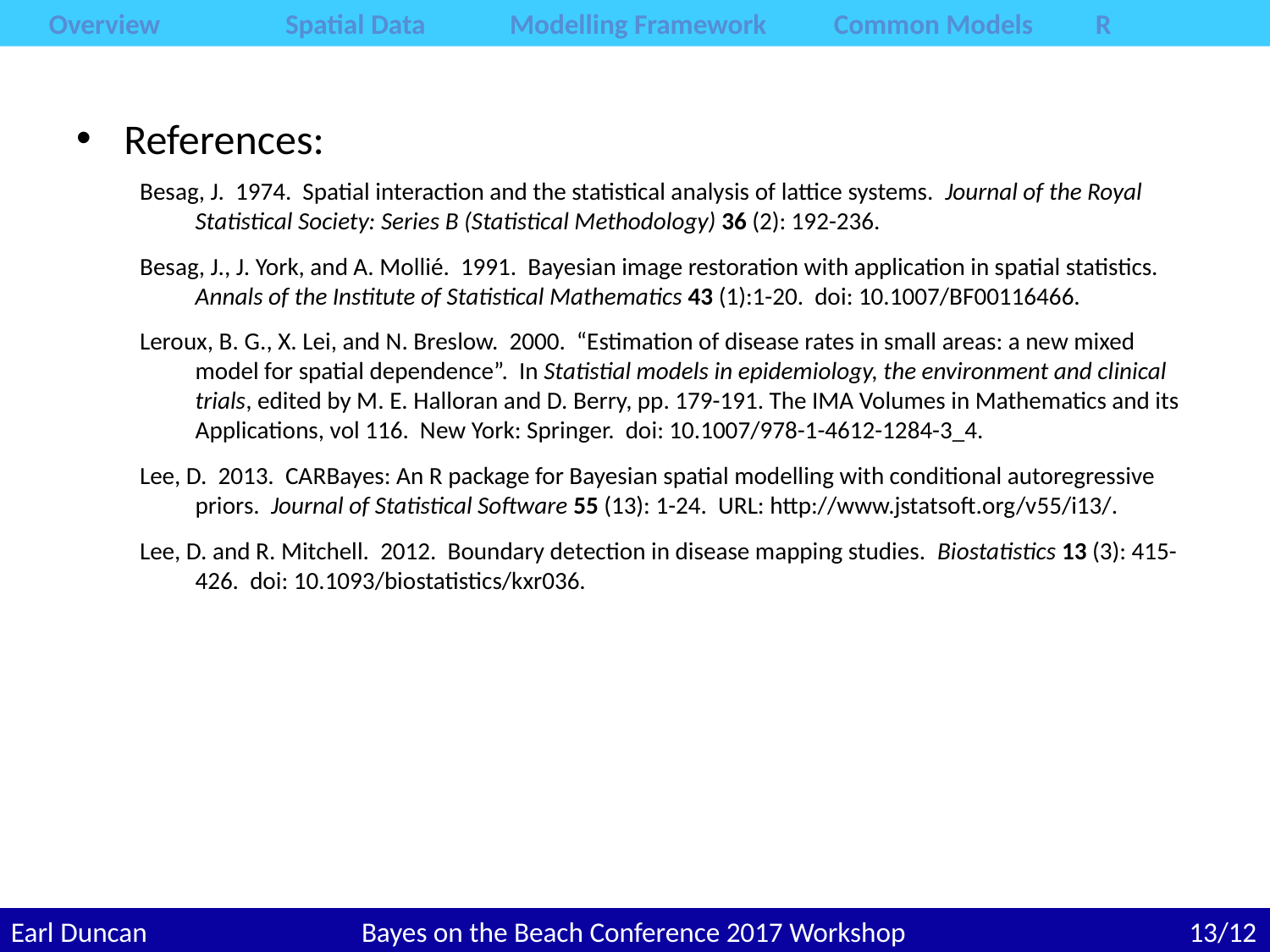

Overview	Spatial Data	Modelling Framework	Common Models	R
References:
Besag, J.  1974.  Spatial interaction and the statistical analysis of lattice systems.  Journal of the Royal Statistical Society: Series B (Statistical Methodology) 36 (2): 192-236.
Besag, J., J. York, and A. Mollié.  1991.  Bayesian image restoration with application in spatial statistics.  Annals of the Institute of Statistical Mathematics 43 (1):1-20.  doi: 10.1007/BF00116466.
Leroux, B. G., X. Lei, and N. Breslow.  2000.  “Estimation of disease rates in small areas: a new mixed model for spatial dependence”.  In Statistial models in epidemiology, the environment and clinical trials, edited by M. E. Halloran and D. Berry, pp. 179-191. The IMA Volumes in Mathematics and its Applications, vol 116.  New York: Springer.  doi: 10.1007/978-1-4612-1284-3_4.
Lee, D.  2013.  CARBayes: An R package for Bayesian spatial modelling with conditional autoregressive priors.  Journal of Statistical Software 55 (13): 1-24.  URL: http://www.jstatsoft.org/v55/i13/.
Lee, D. and R. Mitchell.  2012.  Boundary detection in disease mapping studies.  Biostatistics 13 (3): 415-426.  doi: 10.1093/biostatistics/kxr036.

Earl Duncan	Bayes on the Beach Conference 2017 Workshop	13/12